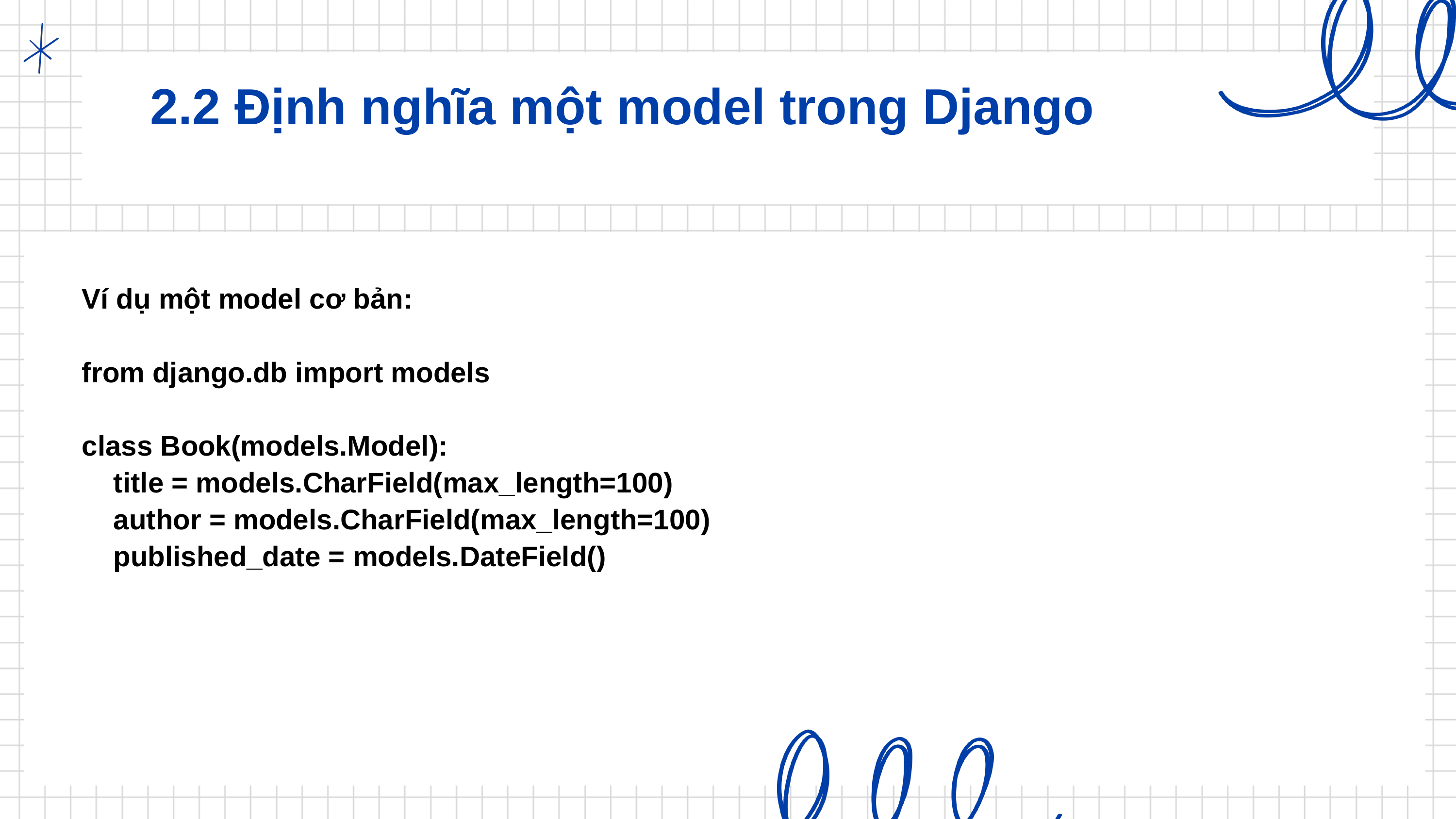

2.2 Định nghĩa một model trong Django

Ví dụ một model cơ bản:

from django.db import models

class Book(models.Model):
    title = models.CharField(max_length=100)
    author = models.CharField(max_length=100)
    published_date = models.DateField()